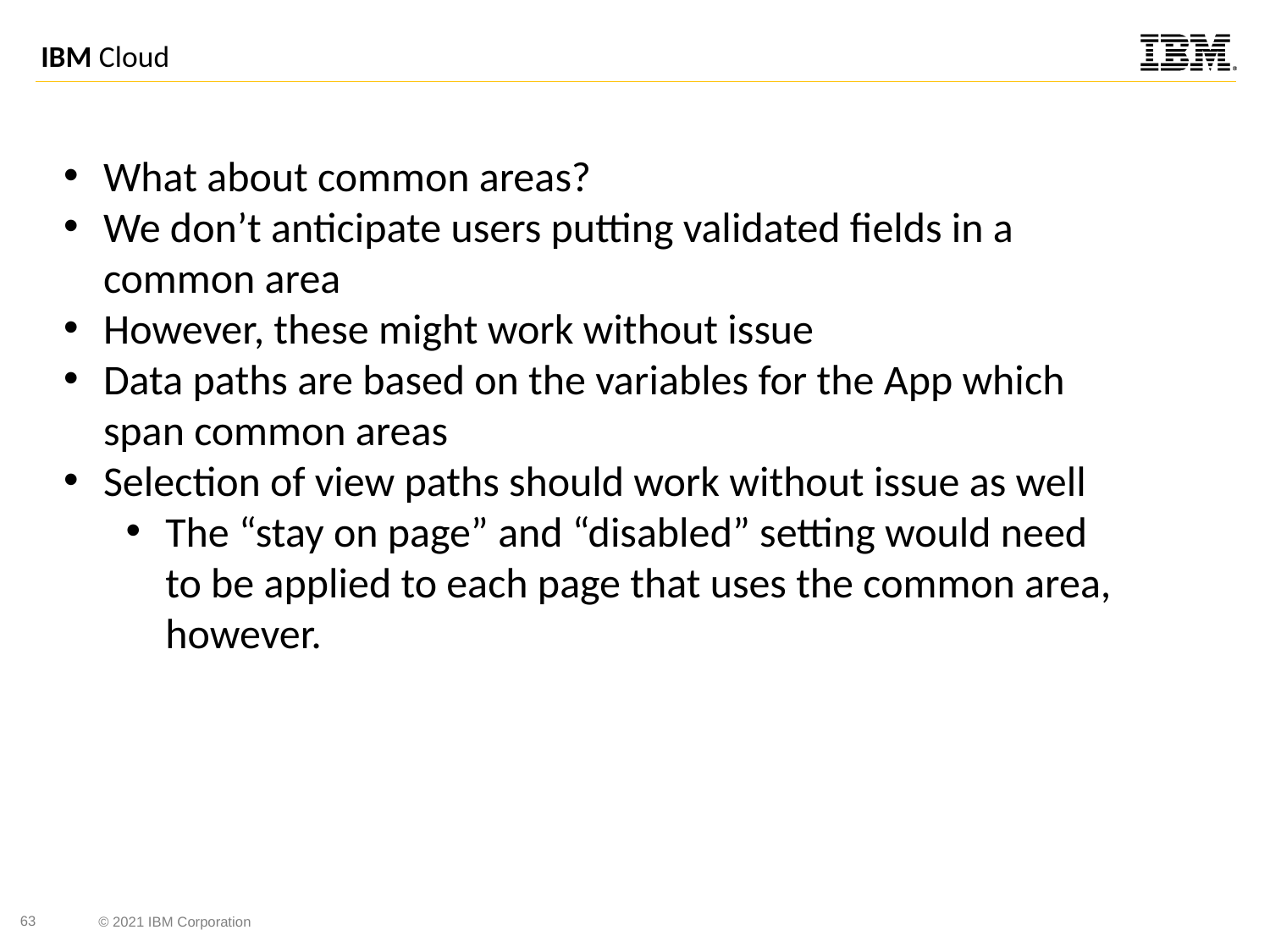

What about common areas?
We don’t anticipate users putting validated fields in a common area
However, these might work without issue
Data paths are based on the variables for the App which span common areas
Selection of view paths should work without issue as well
The “stay on page” and “disabled” setting would need to be applied to each page that uses the common area, however.